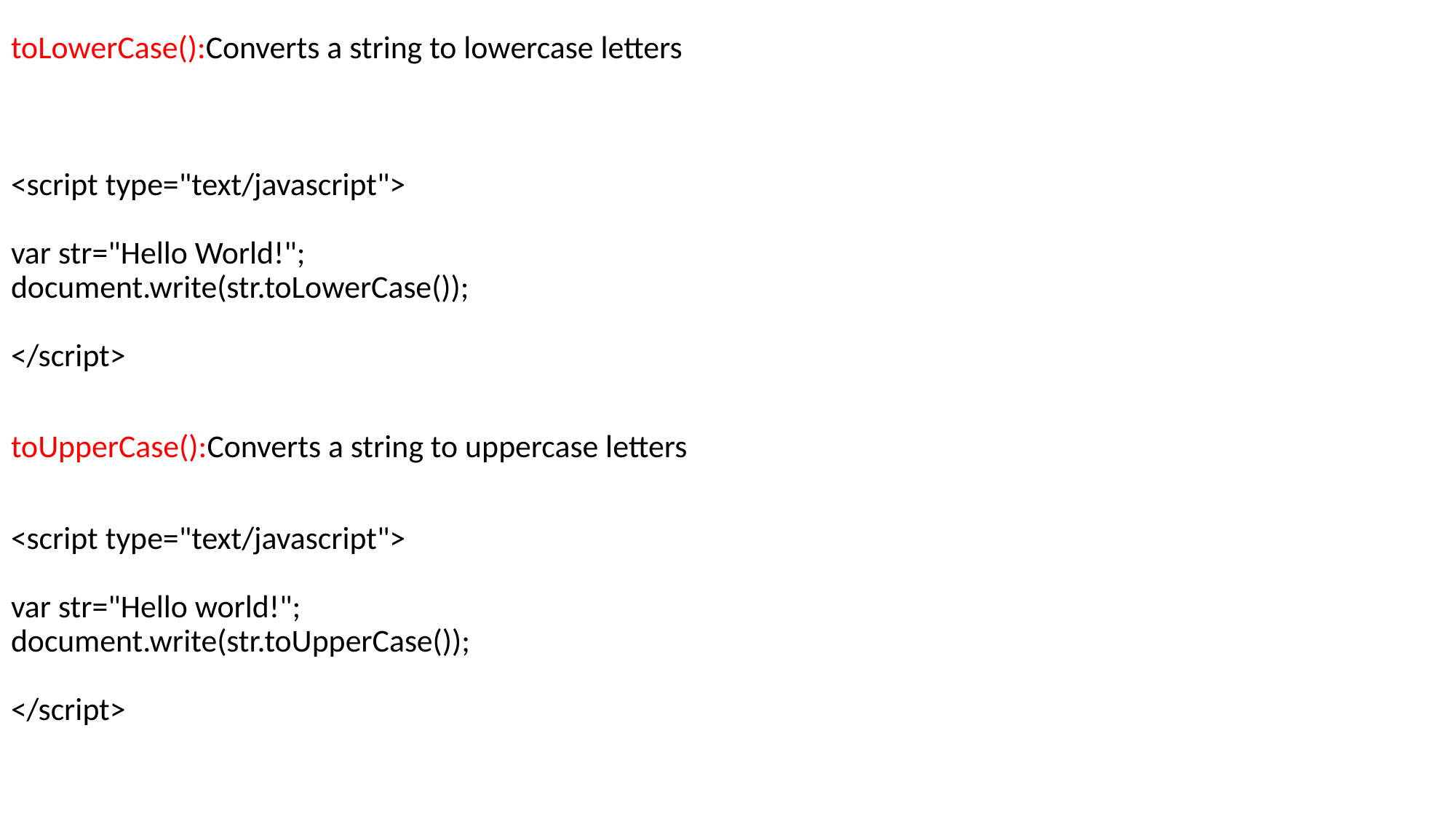

toLowerCase():Converts a string to lowercase letters

<script type="text/javascript">
var str="Hello World!";
document.write(str.toLowerCase());
</script>

toUpperCase():Converts a string to uppercase letters

<script type="text/javascript">
var str="Hello world!";
document.write(str.toUpperCase());
</script>